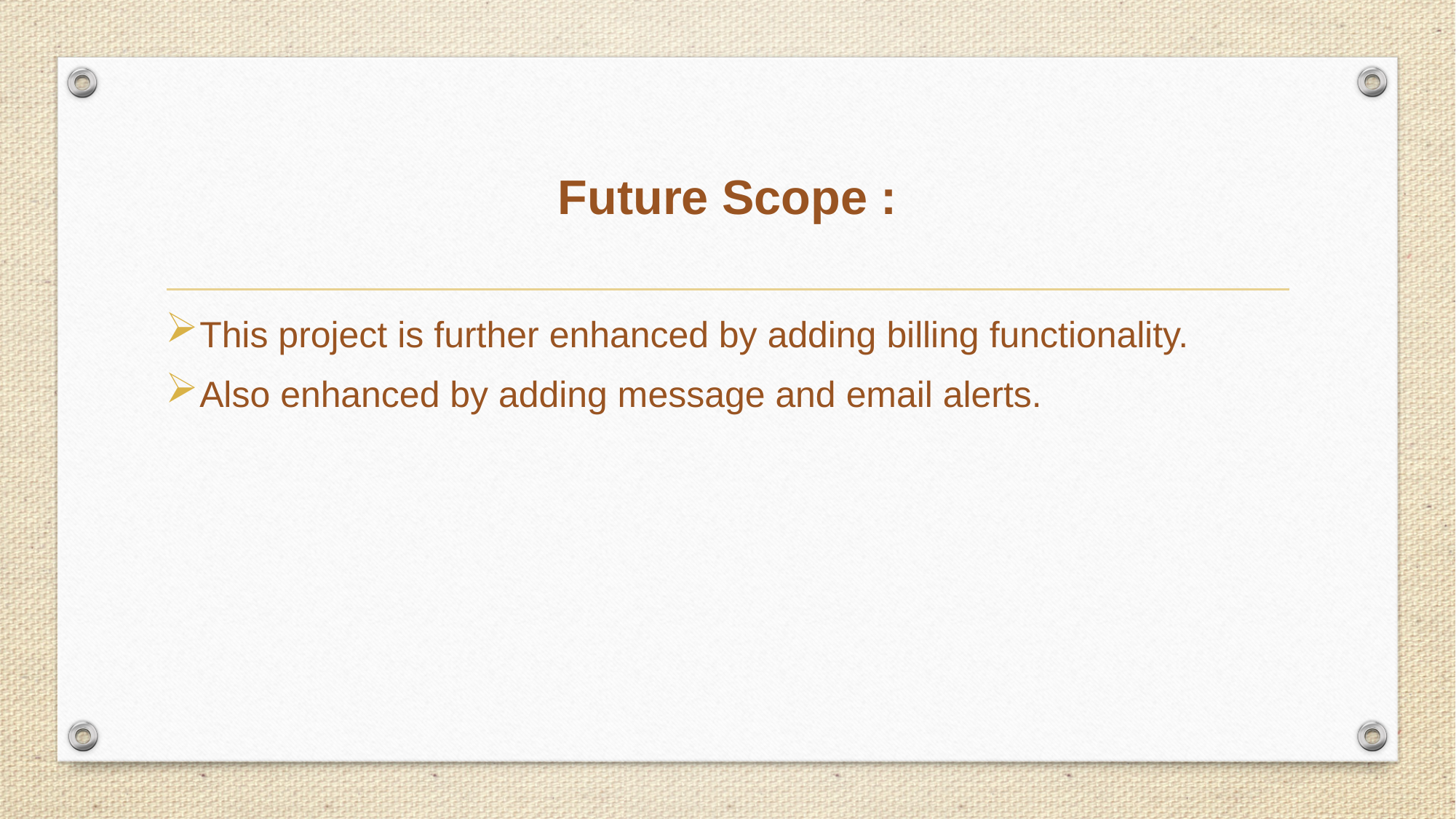

# Future Scope :
This project is further enhanced by adding billing functionality.
Also enhanced by adding message and email alerts.